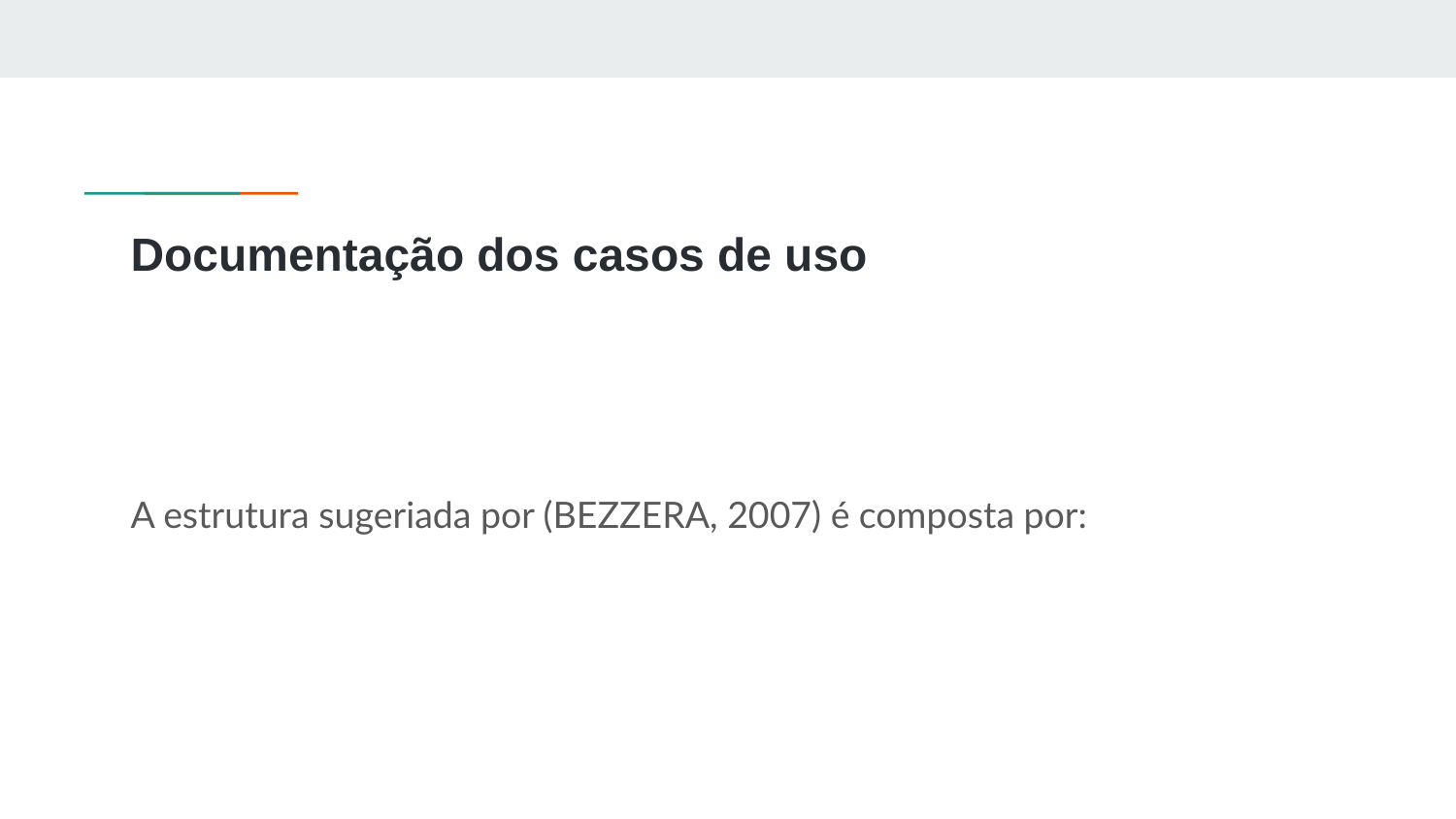

# Documentação dos casos de uso
A estrutura sugeriada por (BEZZERA, 2007) é composta por: